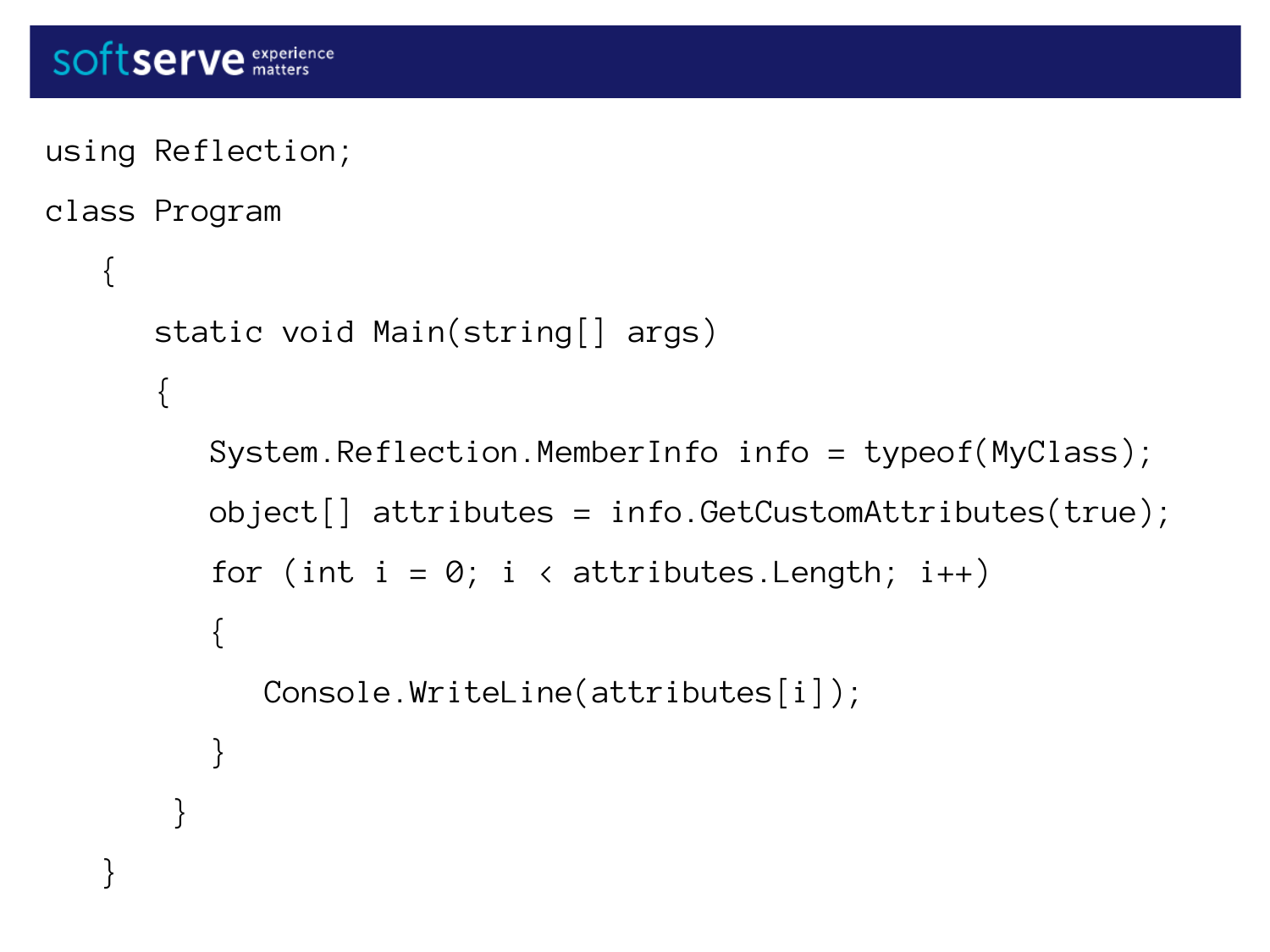

using Reflection;
class Program
   {
      static void Main(string[] args)
      {
         System.Reflection.MemberInfo info = typeof(MyClass);
         object[] attributes = info.GetCustomAttributes(true);
         for (int i = 0; i < attributes.Length; i++)
         {
            Console.WriteLine(attributes[i]);
         }
	     }
   }